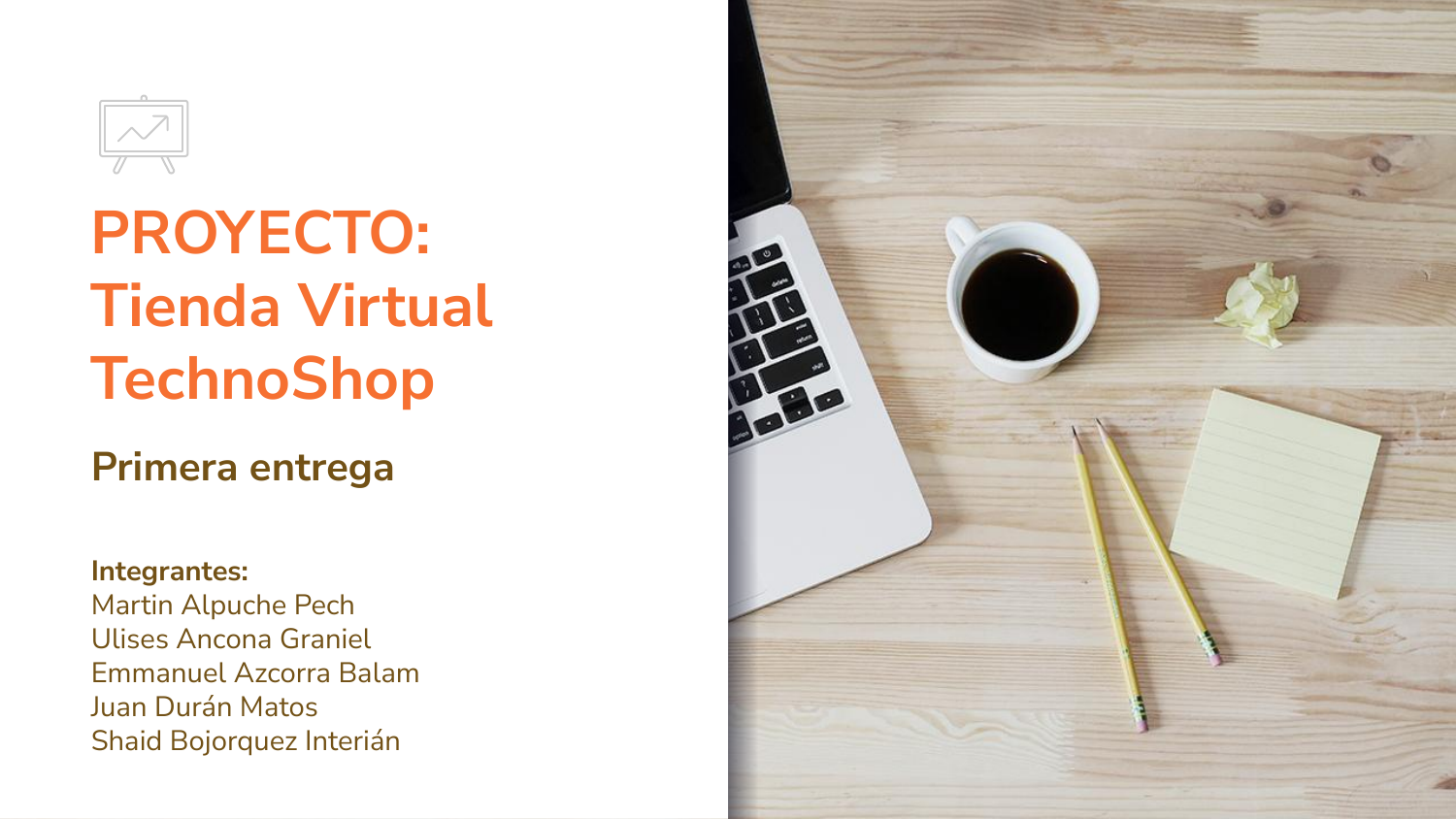

# PROYECTO: Tienda Virtual TechnoShop
Primera entrega
Integrantes:
Martin Alpuche Pech
Ulises Ancona Graniel
Emmanuel Azcorra Balam
Juan Durán Matos
Shaid Bojorquez Interián